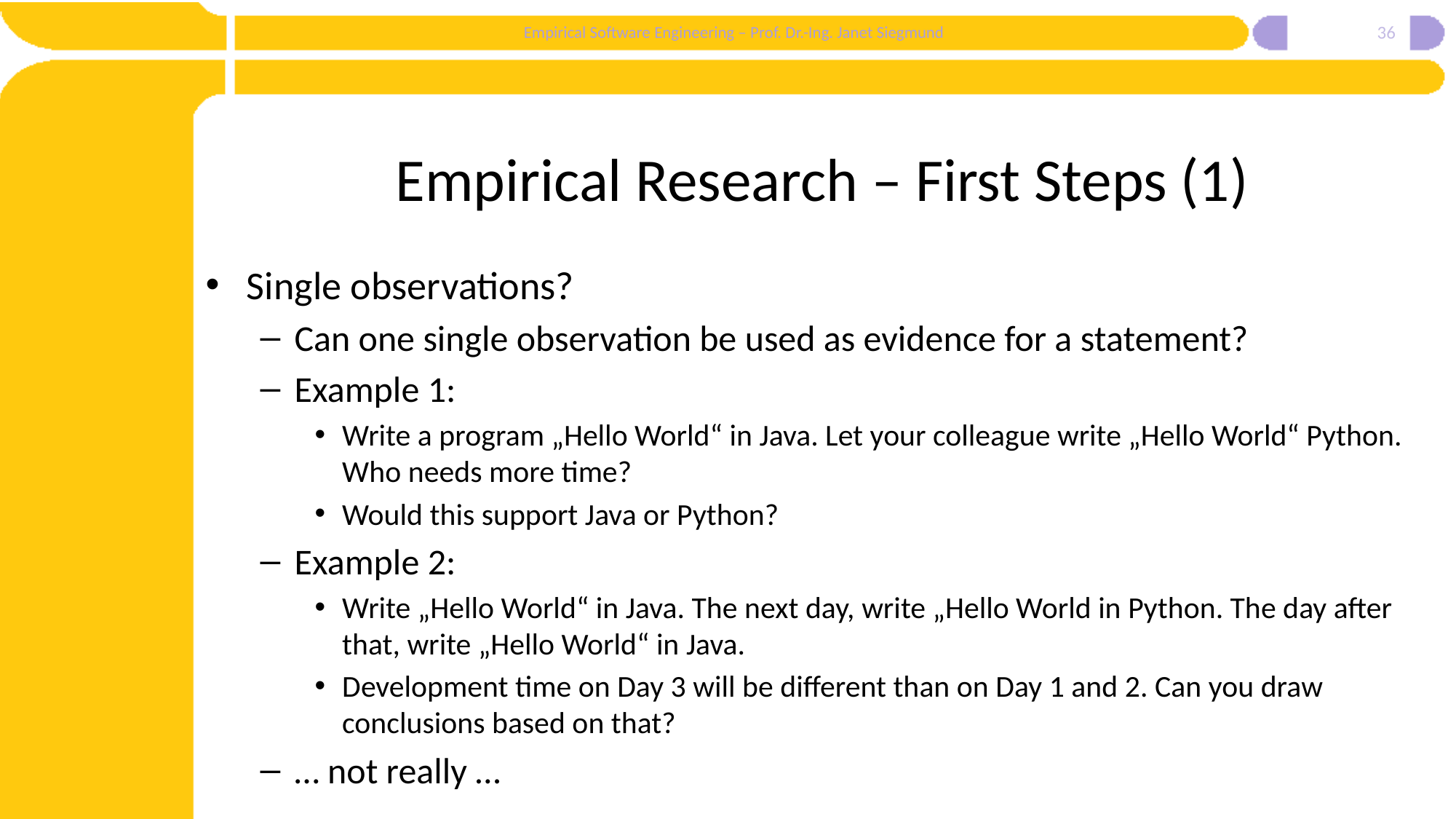

36
# Empirical Research – First Steps (1)
Single observations?
Can one single observation be used as evidence for a statement?
Example 1:
Write a program „Hello World“ in Java. Let your colleague write „Hello World“ Python. Who needs more time?
Would this support Java or Python?
Example 2:
Write „Hello World“ in Java. The next day, write „Hello World in Python. The day after that, write „Hello World“ in Java.
Development time on Day 3 will be different than on Day 1 and 2. Can you draw conclusions based on that?
… not really …